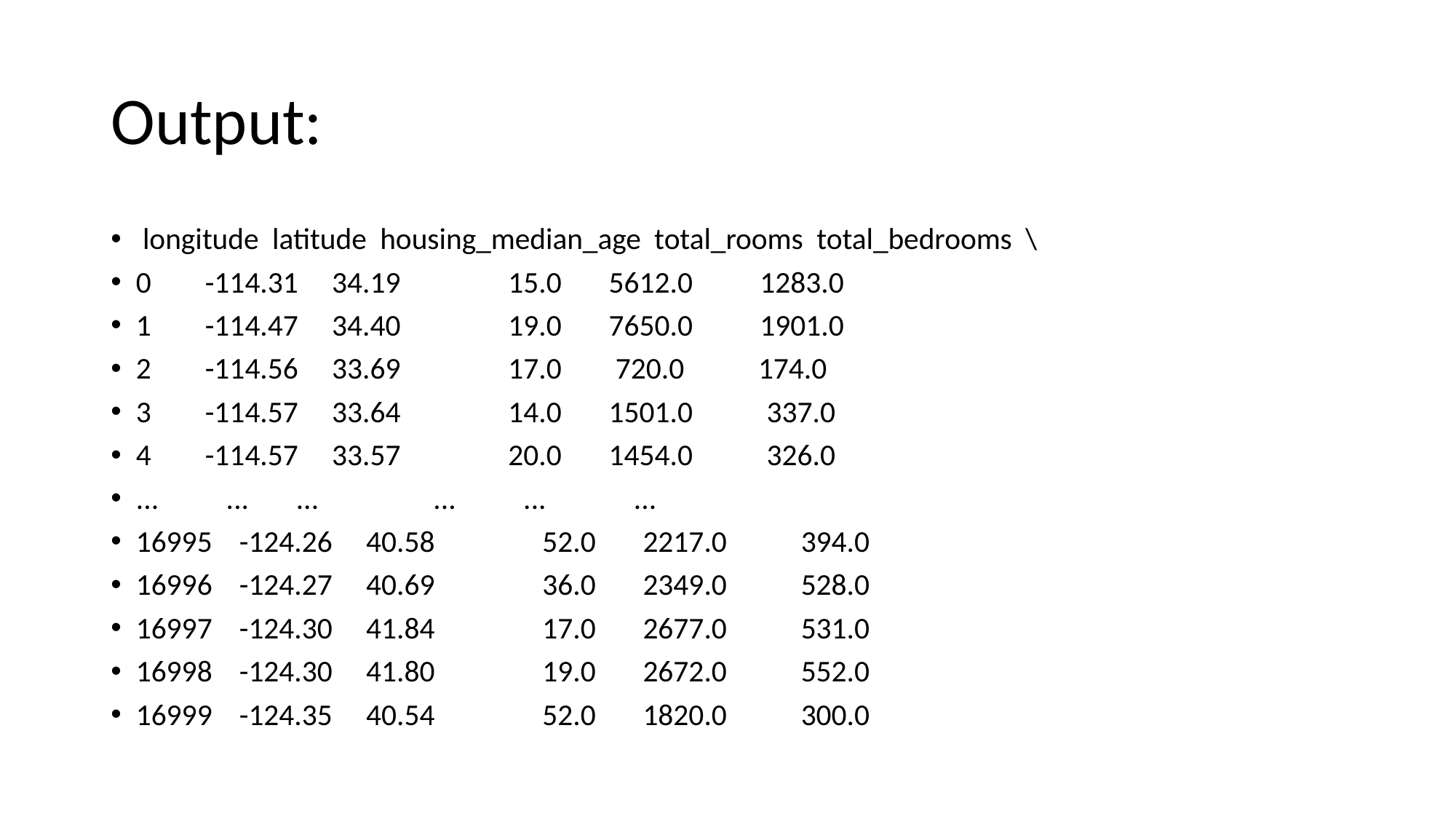

# Output:
 longitude  latitude  housing_median_age  total_rooms  total_bedrooms  \
0        -114.31     34.19                15.0       5612.0          1283.0
1        -114.47     34.40                19.0       7650.0          1901.0
2        -114.56     33.69                17.0        720.0           174.0
3        -114.57     33.64                14.0       1501.0           337.0
4        -114.57     33.57                20.0       1454.0           326.0
...          ...       ...                 ...          ...             ...
16995    -124.26     40.58                52.0       2217.0           394.0
16996    -124.27     40.69                36.0       2349.0           528.0
16997    -124.30     41.84                17.0       2677.0           531.0
16998    -124.30     41.80                19.0       2672.0           552.0
16999    -124.35     40.54                52.0       1820.0           300.0